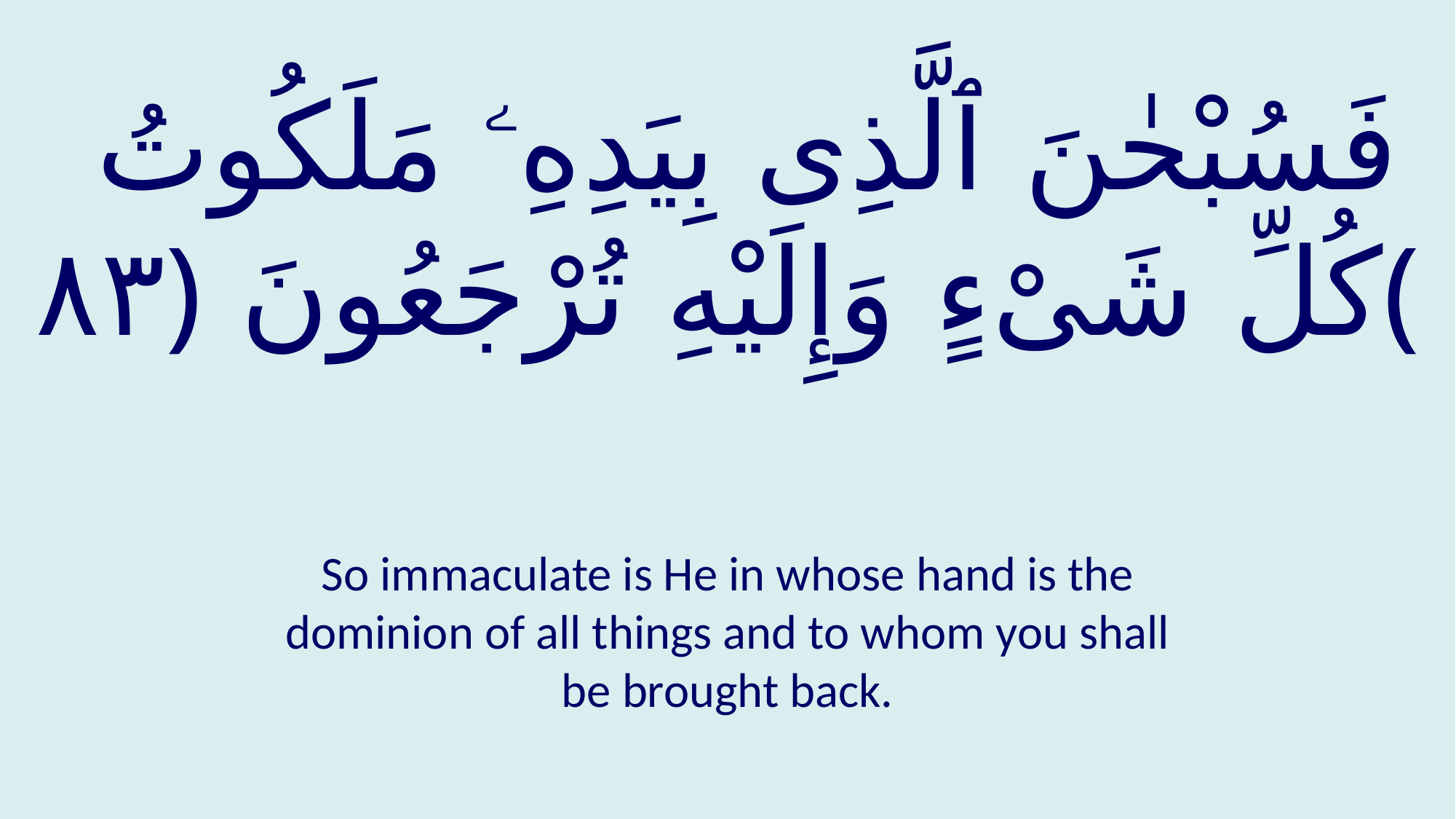

# فَسُبْحٰنَ ٱلَّذِى بِيَدِهِۦ مَلَكُوتُ كُلِّ شَىْءٍ وَإِلَيْهِ تُرْجَعُونَ ﴿٨٣﴾
So immaculate is He in whose hand is the dominion of all things and to whom you shall be brought back.